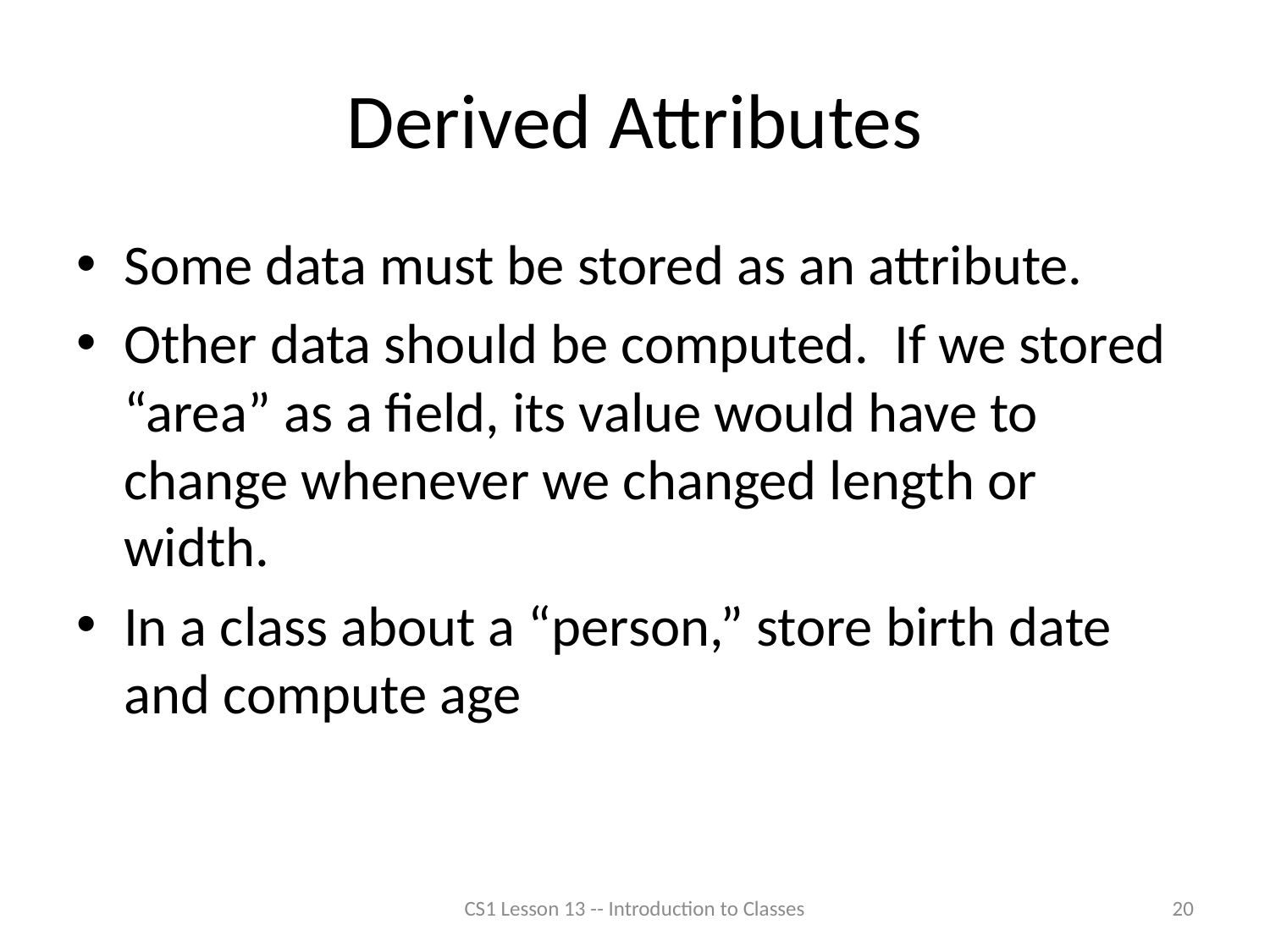

# Derived Attributes
Some data must be stored as an attribute.
Other data should be computed.  If we stored “area” as a field, its value would have to change whenever we changed length or width.
In a class about a “person,” store birth date and compute age
CS1 Lesson 13 -- Introduction to Classes
20